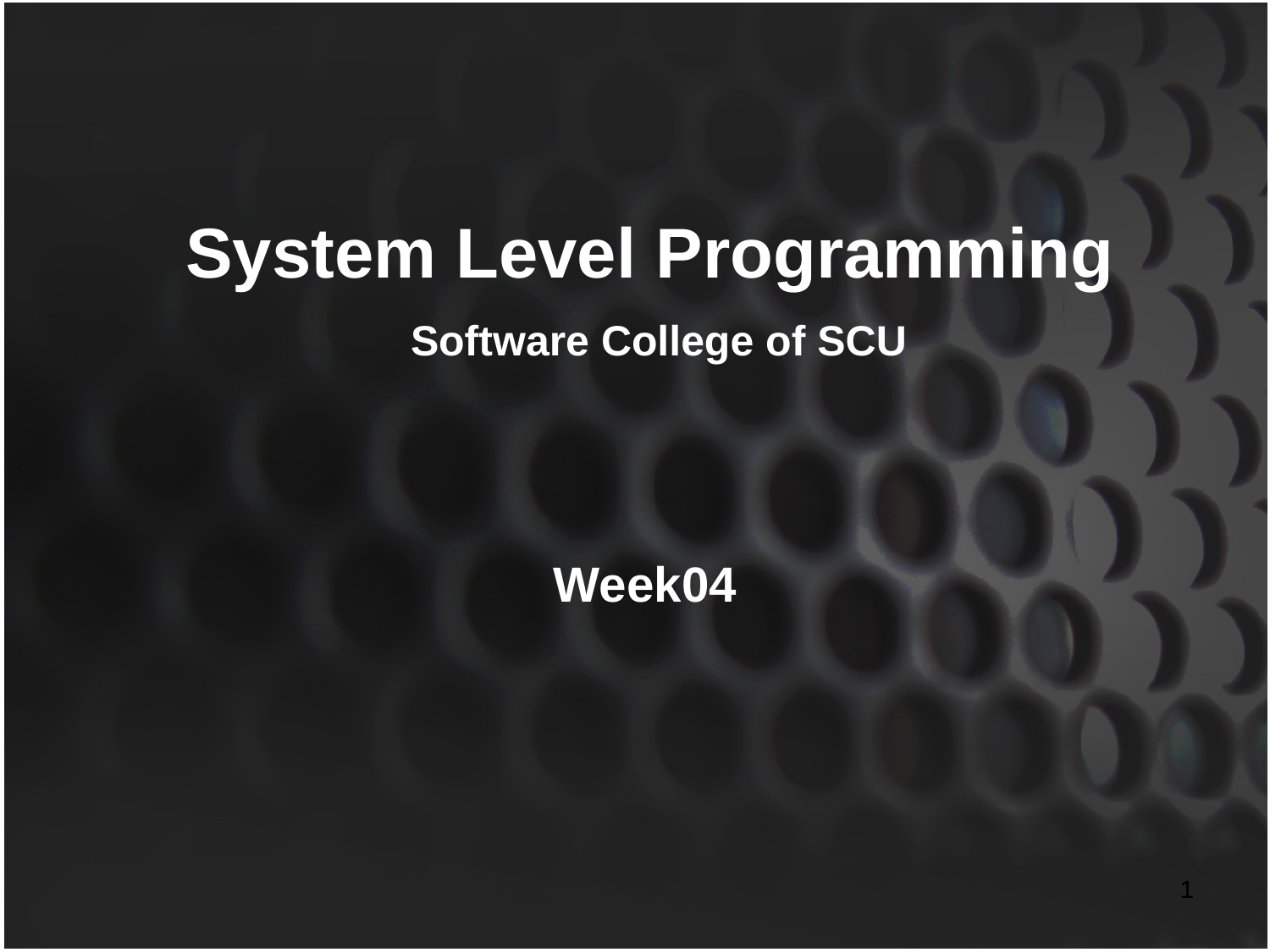

# System Level Programming Software College of SCU
Week04
1
1
1